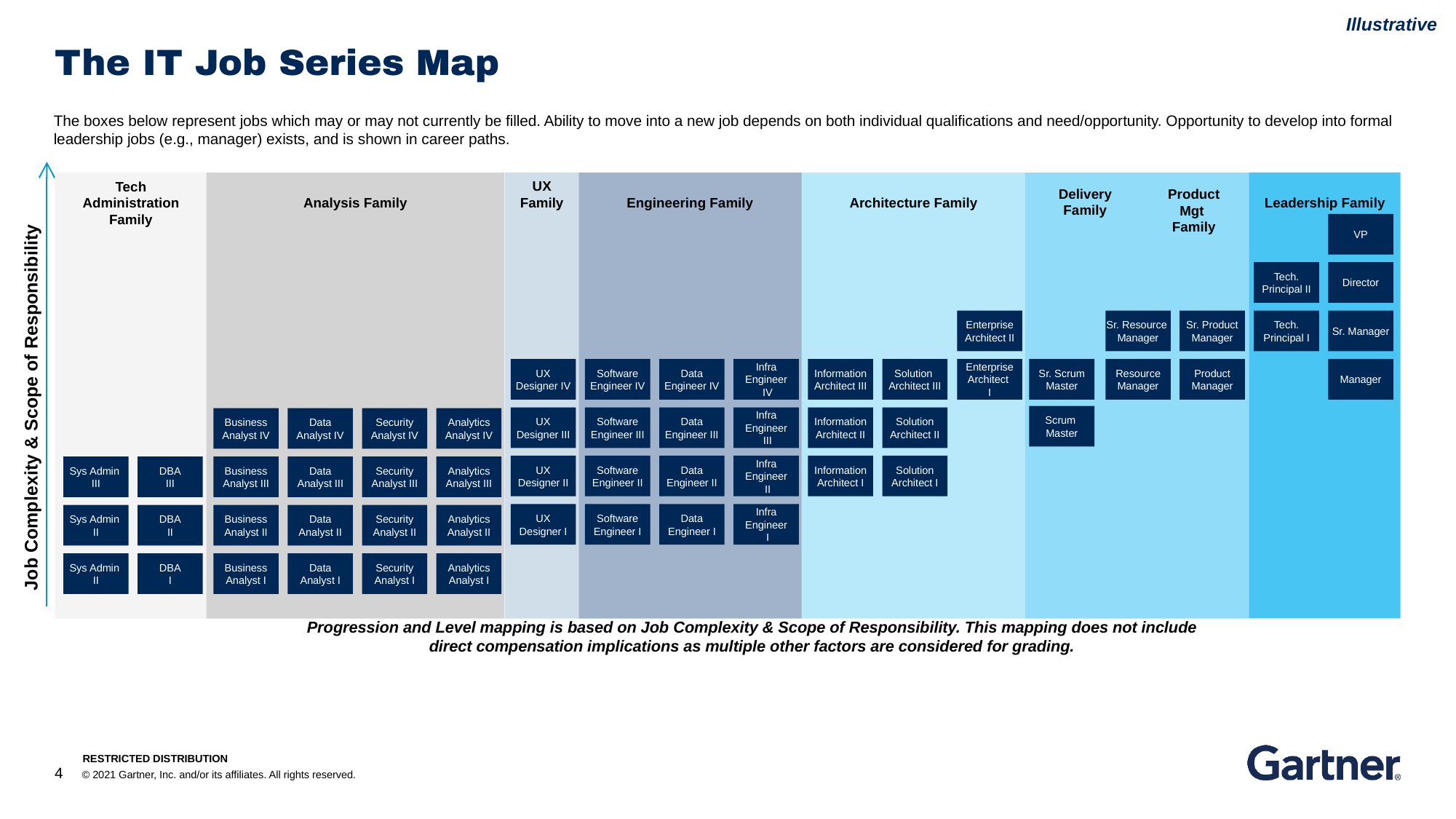

Illustrative
# The IT Job Series Map
The boxes below represent jobs which may or may not currently be filled. Ability to move into a new job depends on both individual qualifications and need/opportunity. Opportunity to develop into formal leadership jobs (e.g., manager) exists, and is shown in career paths.
UX Family
Leadership Family
Tech Administration Family
Analysis Family
Engineering Family
Architecture Family

Delivery Family
Product Mgt  Family
VP
Tech.
Principal II
Director
Tech.
Principal I
Sr. Manager
Manager
Enterprise Architect II
Sr. Resource  Manager
Sr. Product Manager
UX
Designer IV
Software Engineer IV
Software Engineer III
Software Engineer II
Software Engineer I
Data Engineer IV
Infra Engineer
 IV
Information Architect III
Solution  Architect III
Enterprise Architect
I
Sr. Scrum Master
Resource Manager
Product Manager
Job Complexity & Scope of Responsibility
Scrum  Master
UX
Designer III
Data Engineer III
Infra Engineer
 III
Information Architect II
Solution Architect II
Business Analyst IV
Data
Analyst IV
Business Analyst III
Data
Analyst III
Business Analyst II
Data
Analyst II
Business Analyst I
Data
Analyst I
Security Analyst IV
Analytics Analyst IV
Sys Admin
III
DBA
III
Sys Admin
II
DBA
II
Sys Admin
II
DBA
I
Security Analyst III
Analytics Analyst III
Security Analyst II
Analytics Analyst II
Security Analyst I
Analytics Analyst I
UX
Designer II
Data Engineer II
Infra Engineer
 II
Information Architect I
Solution Architect I
UX
Designer I
Data Engineer I
Infra Engineer
 I
Progression and Level mapping is based on Job Complexity & Scope of Responsibility. This mapping does not include direct compensation implications as multiple other factors are considered for grading.